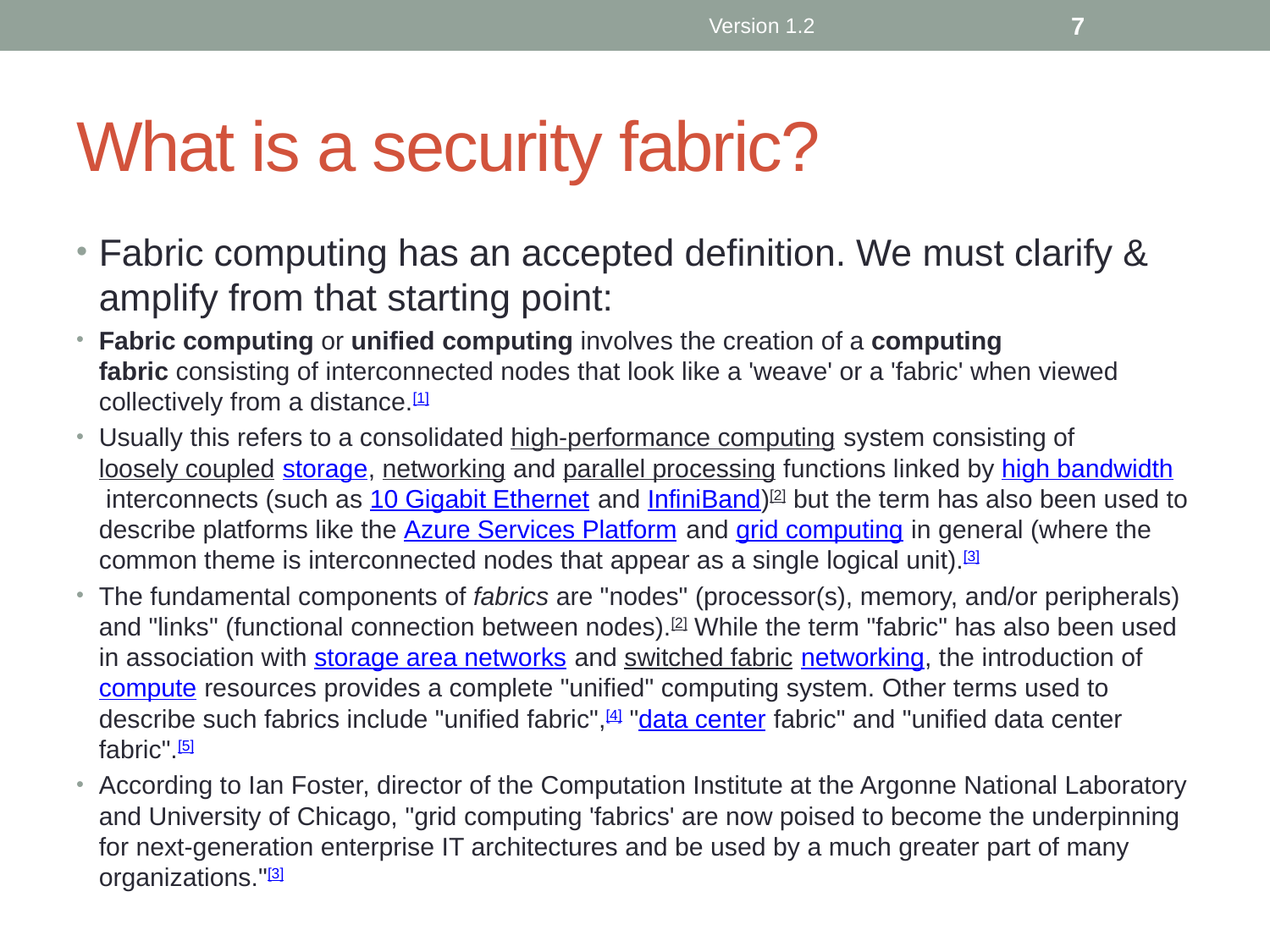

Version 1.2
7
# What is a security fabric?
Fabric computing has an accepted definition. We must clarify & amplify from that starting point:
Fabric computing or unified computing involves the creation of a computing fabric consisting of interconnected nodes that look like a 'weave' or a 'fabric' when viewed collectively from a distance.[1]
Usually this refers to a consolidated high-performance computing system consisting of loosely coupled storage, networking and parallel processing functions linked by high bandwidth interconnects (such as 10 Gigabit Ethernet and InfiniBand)[2] but the term has also been used to describe platforms like the Azure Services Platform and grid computing in general (where the common theme is interconnected nodes that appear as a single logical unit).[3]
The fundamental components of fabrics are "nodes" (processor(s), memory, and/or peripherals) and "links" (functional connection between nodes).[2] While the term "fabric" has also been used in association with storage area networks and switched fabric networking, the introduction of compute resources provides a complete "unified" computing system. Other terms used to describe such fabrics include "unified fabric",[4] "data center fabric" and "unified data center fabric".[5]
According to Ian Foster, director of the Computation Institute at the Argonne National Laboratory and University of Chicago, "grid computing 'fabrics' are now poised to become the underpinning for next-generation enterprise IT architectures and be used by a much greater part of many organizations."[3]